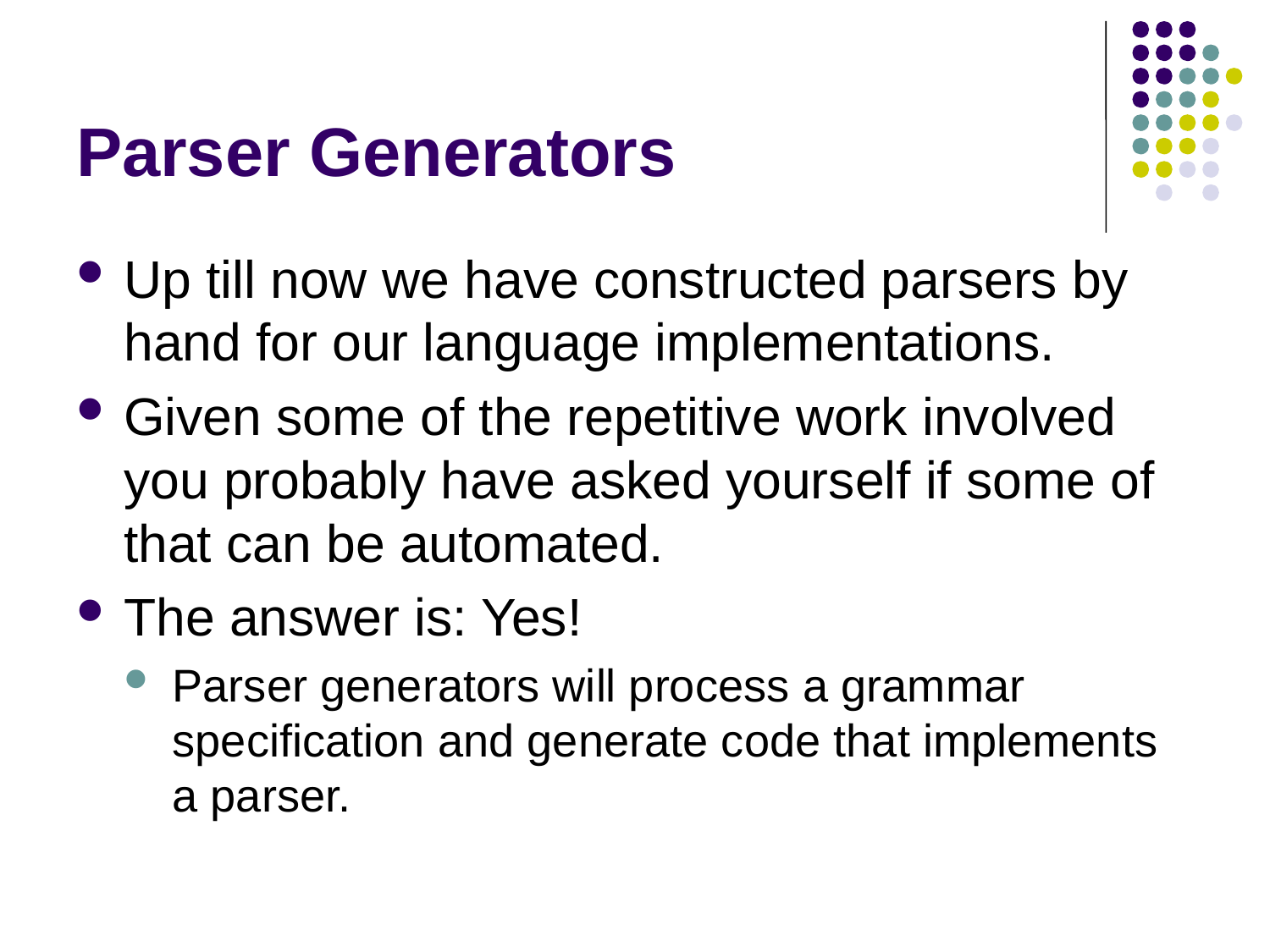

# Parser Generators
Up till now we have constructed parsers by hand for our language implementations.
Given some of the repetitive work involved you probably have asked yourself if some of that can be automated.
The answer is: Yes!
Parser generators will process a grammar specification and generate code that implements a parser.